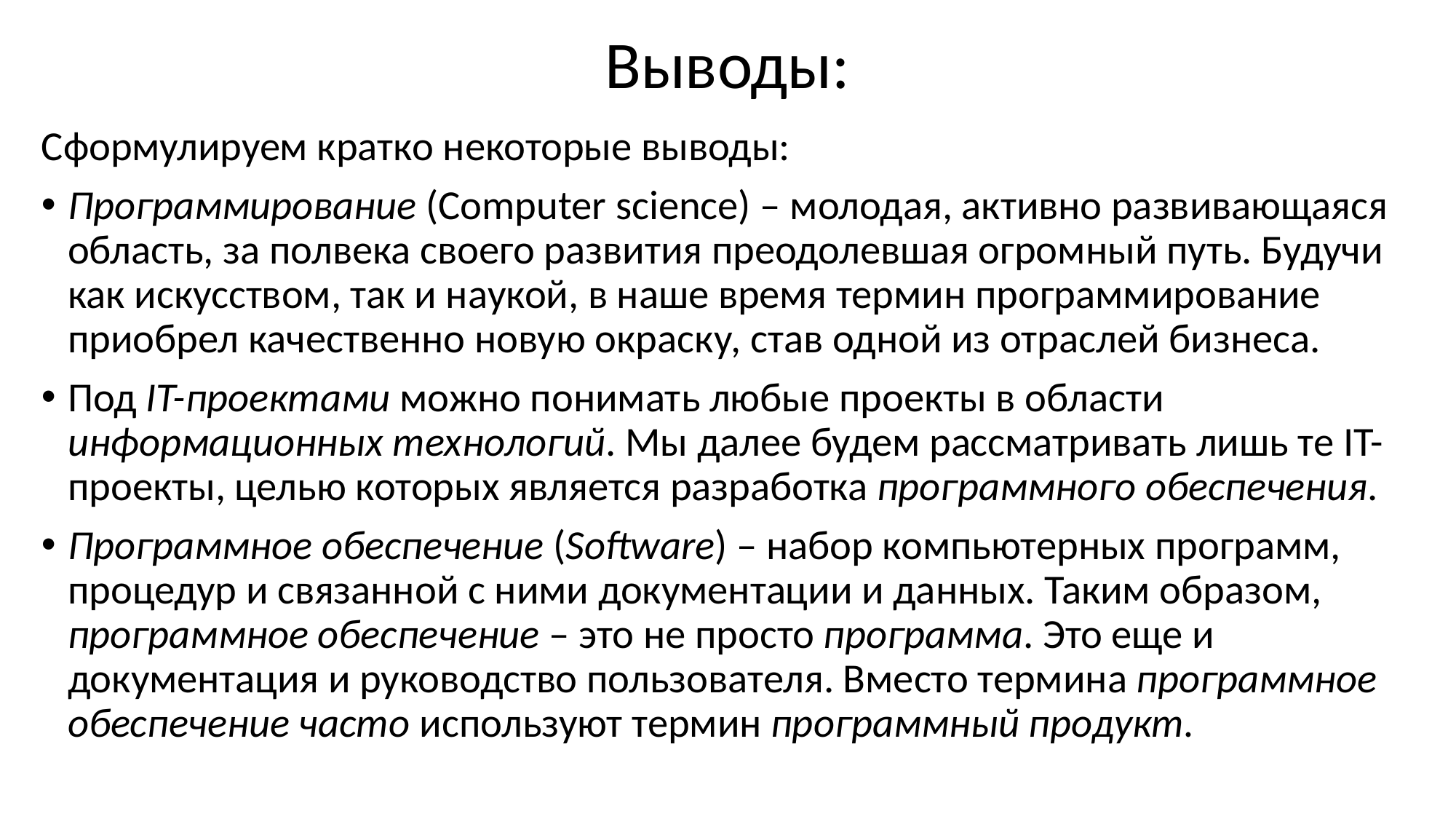

# Выводы:
Сформулируем кратко некоторые выводы:
Программирование (Computer science) – молодая, активно развивающаяся область, за полвека своего развития преодолевшая огромный путь. Будучи как искусством, так и наукой, в наше время термин программирование приобрел качественно новую окраску, став одной из отраслей бизнеса.
Под IT-проектами можно понимать любые проекты в области информационных технологий. Мы далее будем рассматривать лишь те IT-проекты, целью которых является разработка программного обеспечения.
Программное обеспечение (Software) – набор компьютерных программ, процедур и связанной с ними документации и данных. Таким образом, программное обеспечение – это не просто программа. Это еще и документация и руководство пользователя. Вместо термина программное обеспечение часто используют термин программный продукт.